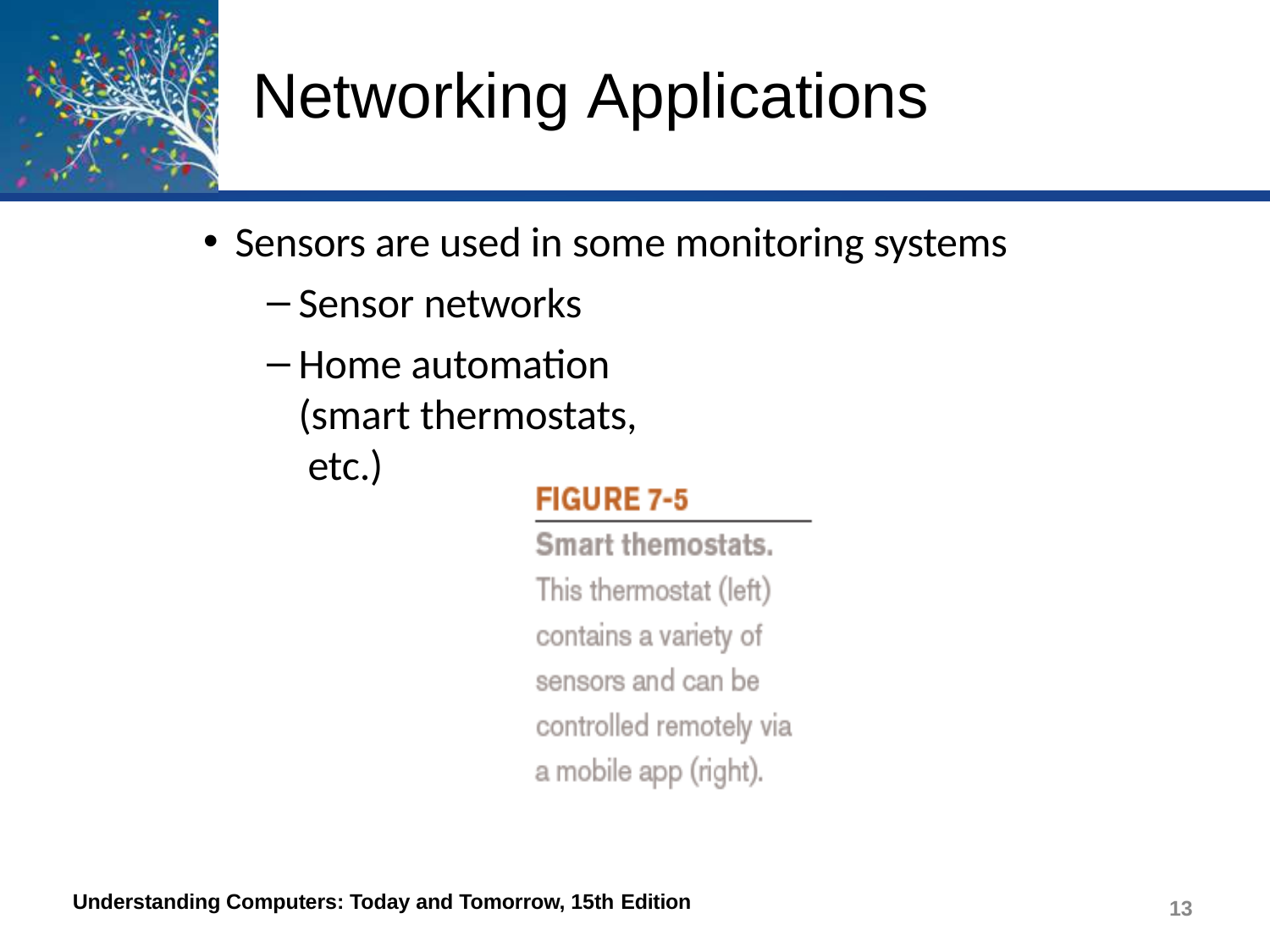

# Networking Applications
Sensors are used in some monitoring systems
Sensor networks
Home automation  (smart thermostats,  etc.)

Understanding Computers: Today and Tomorrow, 15th Edition
13